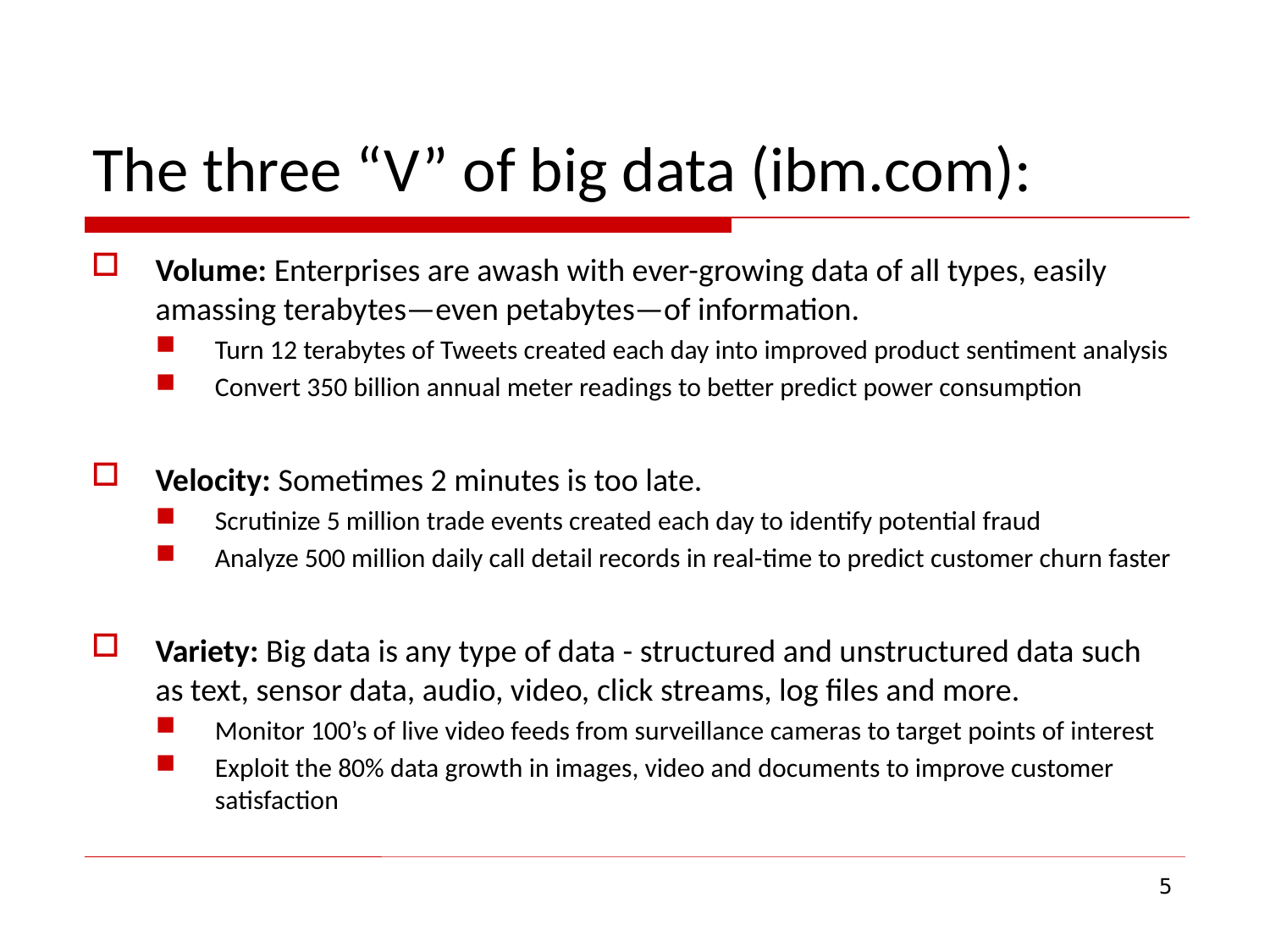

# The three “V” of big data (ibm.com):
Volume: Enterprises are awash with ever-growing data of all types, easily amassing terabytes—even petabytes—of information.
Turn 12 terabytes of Tweets created each day into improved product sentiment analysis
Convert 350 billion annual meter readings to better predict power consumption

Velocity: Sometimes 2 minutes is too late.
Scrutinize 5 million trade events created each day to identify potential fraud
Analyze 500 million daily call detail records in real-time to predict customer churn faster

Variety: Big data is any type of data - structured and unstructured data such as text, sensor data, audio, video, click streams, log files and more.
Monitor 100’s of live video feeds from surveillance cameras to target points of interest
Exploit the 80% data growth in images, video and documents to improve customer satisfaction

5